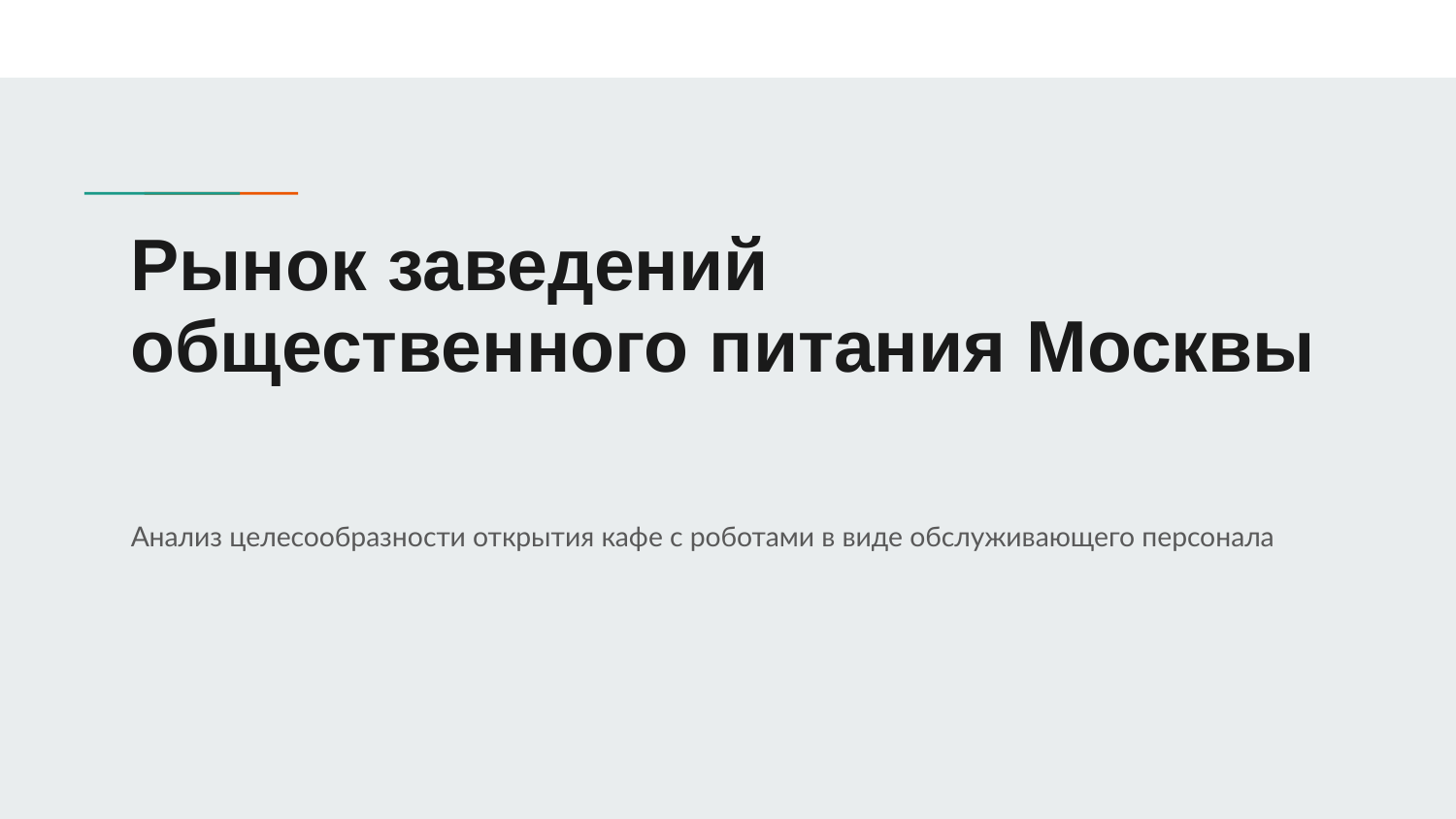

# Рынок заведений общественного питания Москвы
Анализ целесообразности открытия кафе с роботами в виде обслуживающего персонала